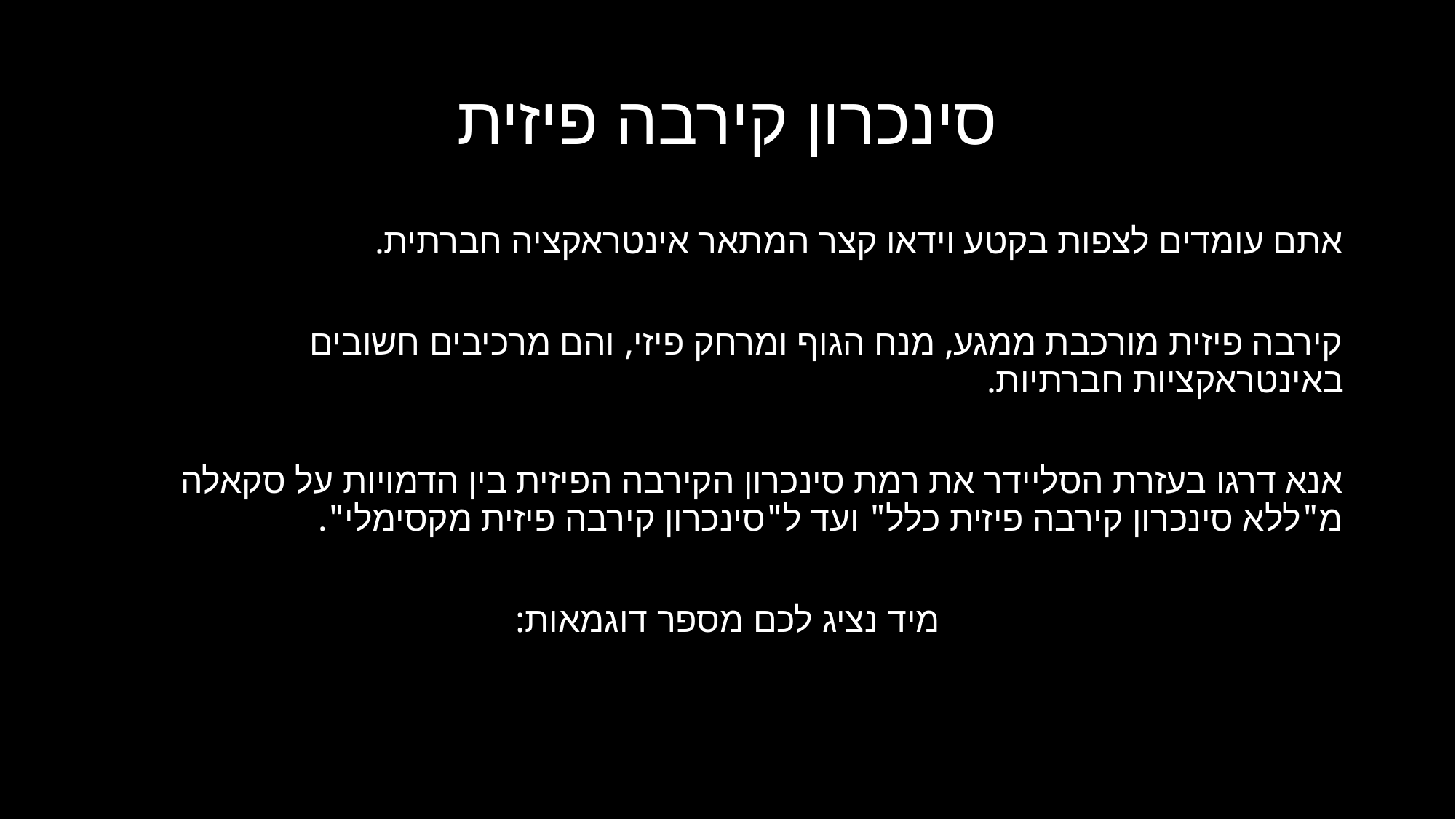

# סינכרון קירבה פיזית
אתם עומדים לצפות בקטע וידאו קצר המתאר אינטראקציה חברתית.

קירבה פיזית מורכבת ממגע, מנח הגוף ומרחק פיזי, והם מרכיבים חשובים באינטראקציות חברתיות.

אנא דרגו בעזרת הסליידר את רמת סינכרון הקירבה הפיזית בין הדמויות על סקאלה מ"ללא סינכרון קירבה פיזית כלל" ועד ל"סינכרון קירבה פיזית מקסימלי".

מיד נציג לכם מספר דוגמאות: